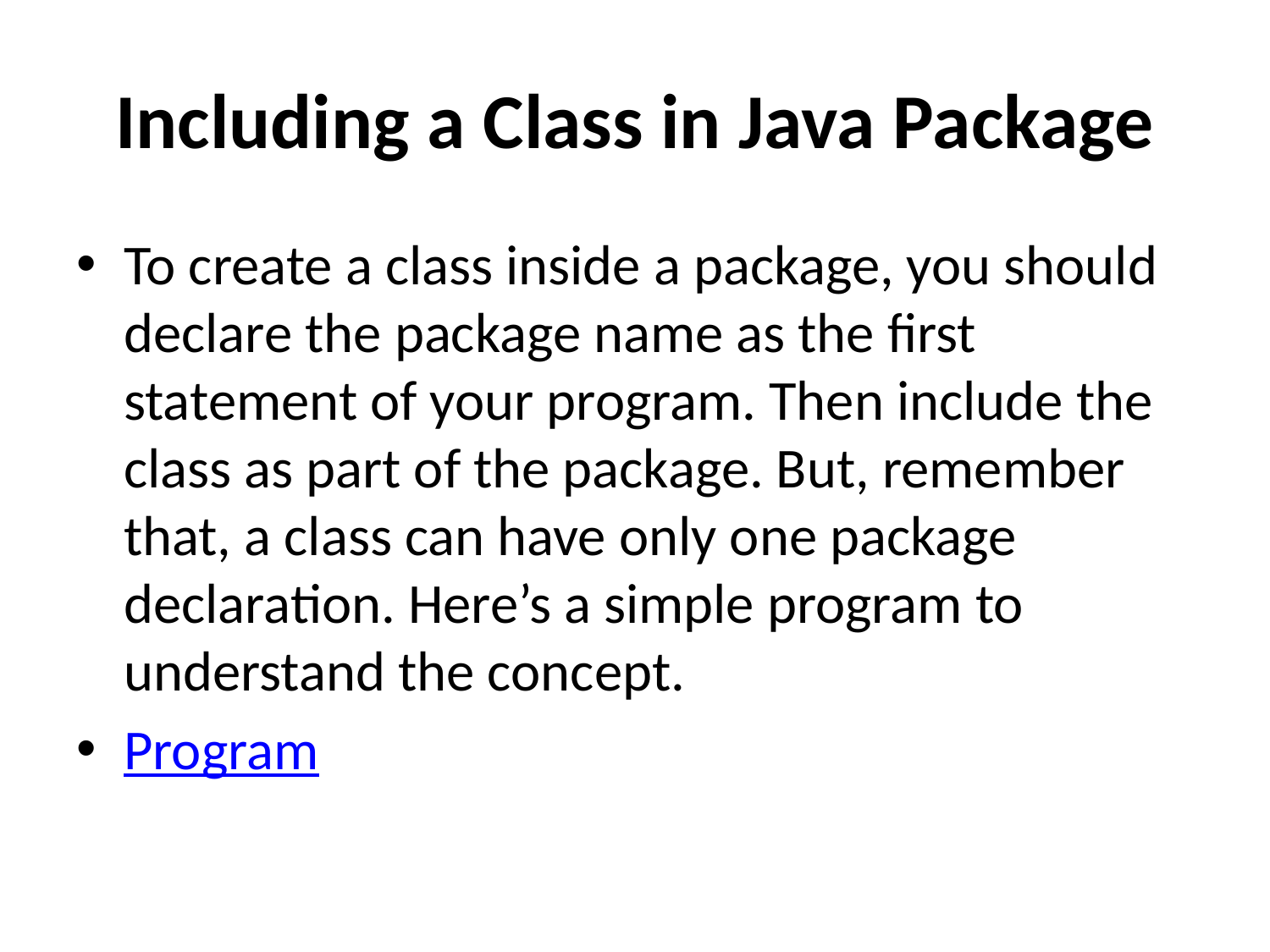

# Including a Class in Java Package
To create a class inside a package, you should declare the package name as the first statement of your program. Then include the class as part of the package. But, remember that, a class can have only one package declaration. Here’s a simple program to understand the concept.
Program